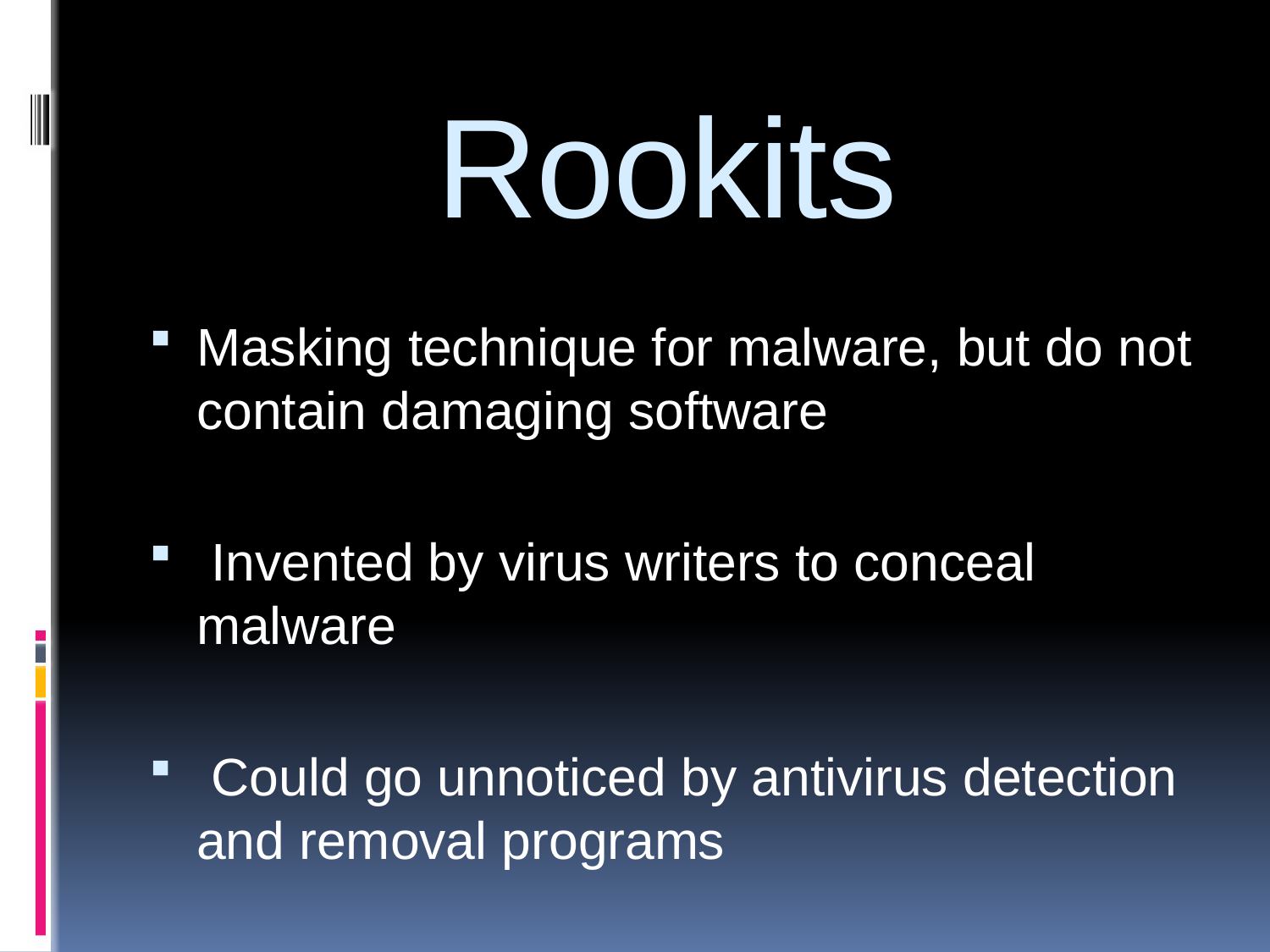

# Rookits
Masking technique for malware, but do not contain damaging software

 Invented by virus writers to conceal malware

 Could go unnoticed by antivirus detection and removal programs